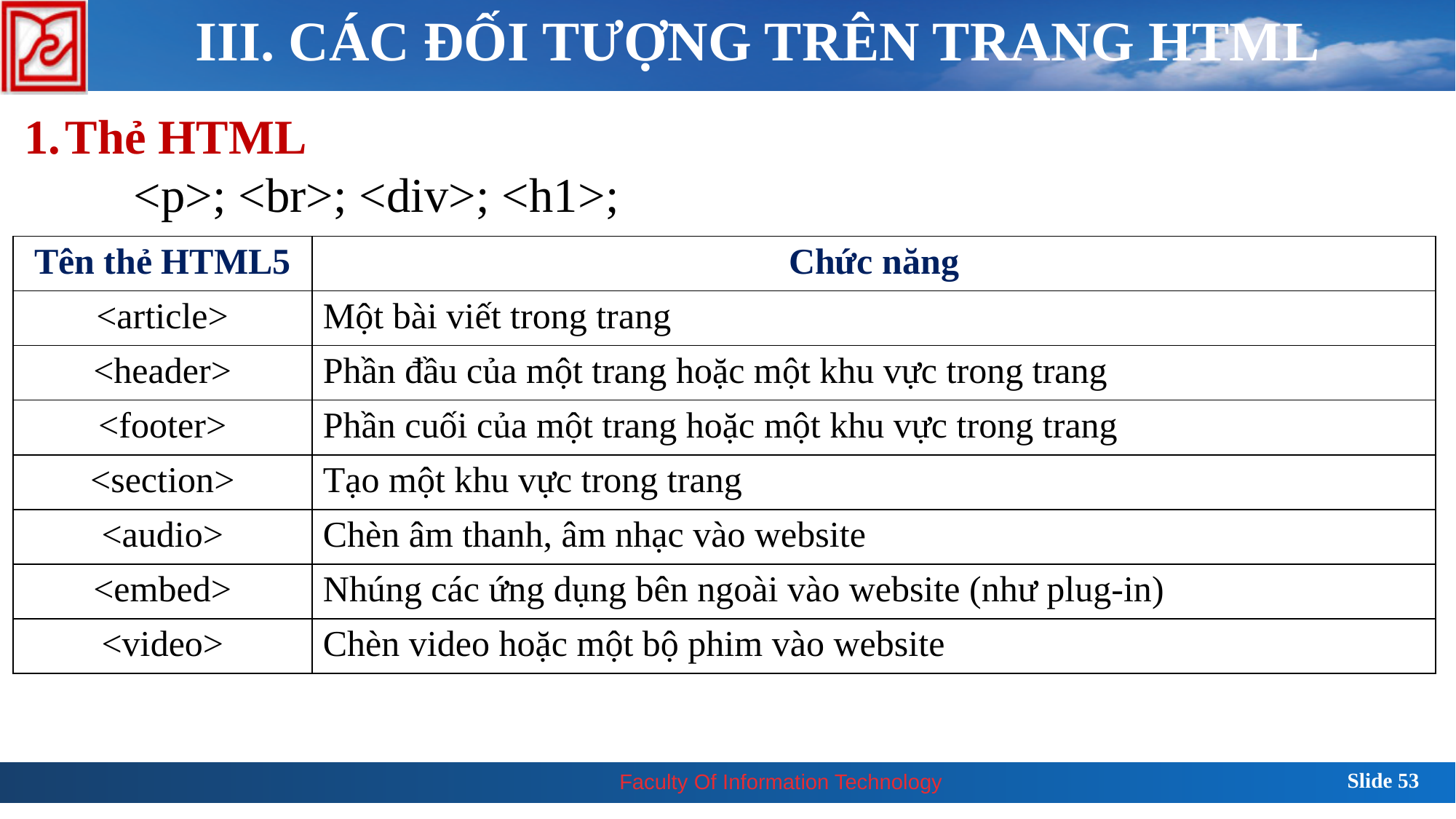

III. CÁC ĐỐI TƯỢNG TRÊN TRANG HTML
Thẻ HTML
	<p>; <br>; <div>; <h1>;

| Tên thẻ HTML5 | Chức năng |
| --- | --- |
| <article> | Một bài viết trong trang |
| <header> | Phần đầu của một trang hoặc một khu vực trong trang |
| <footer> | Phần cuối của một trang hoặc một khu vực trong trang |
| <section> | Tạo một khu vực trong trang |
| <audio> | Chèn âm thanh, âm nhạc vào website |
| <embed> | Nhúng các ứng dụng bên ngoài vào website (như plug-in) |
| <video> | Chèn video hoặc một bộ phim vào website |